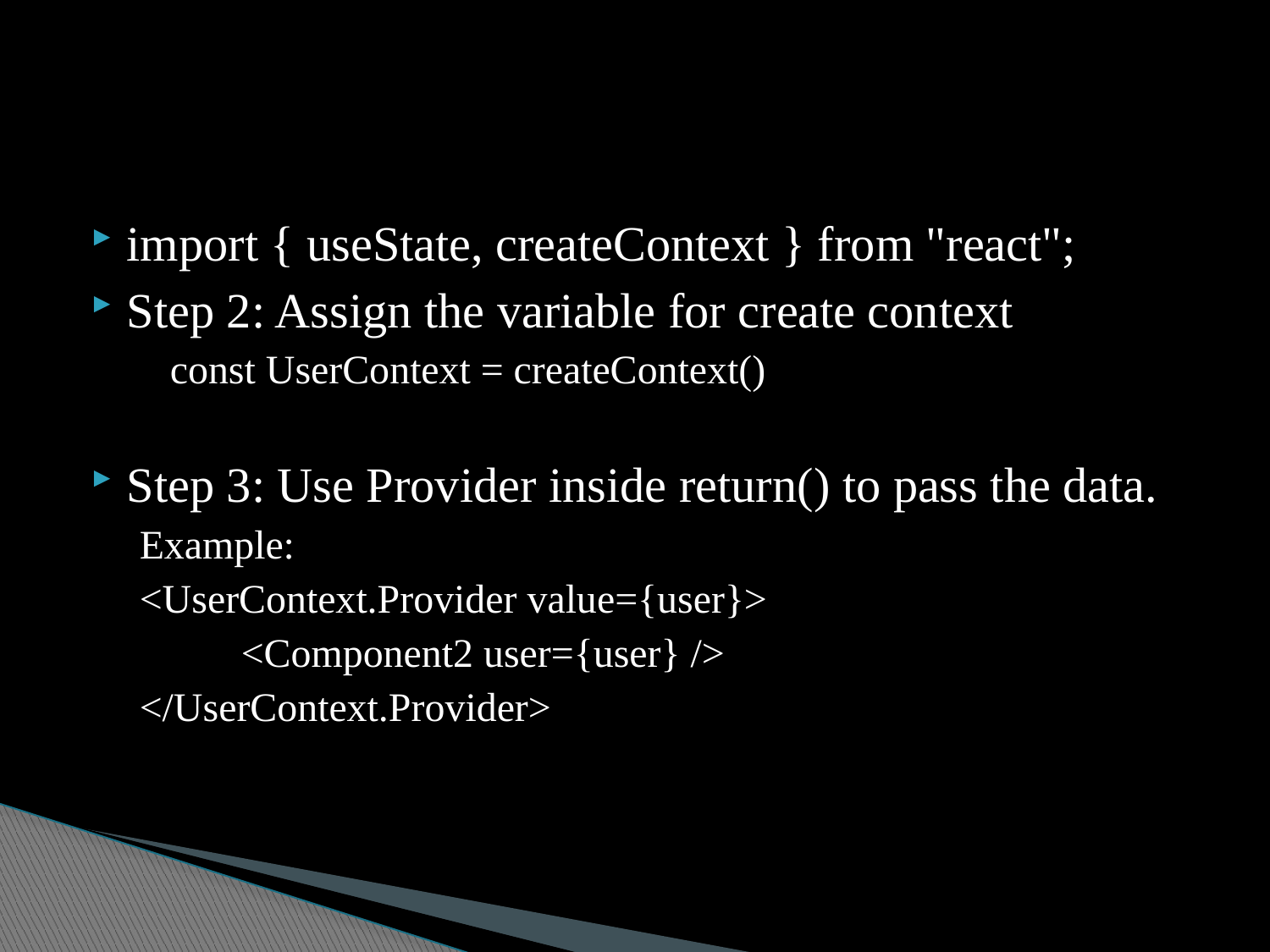

import { useState, createContext } from "react";
Step 2: Assign the variable for create context
   const UserContext = createContext()

Step 3: Use Provider inside return() to pass the data.
Example:
<UserContext.Provider value={user}>
          <Component2 user={user} />
</UserContext.Provider>